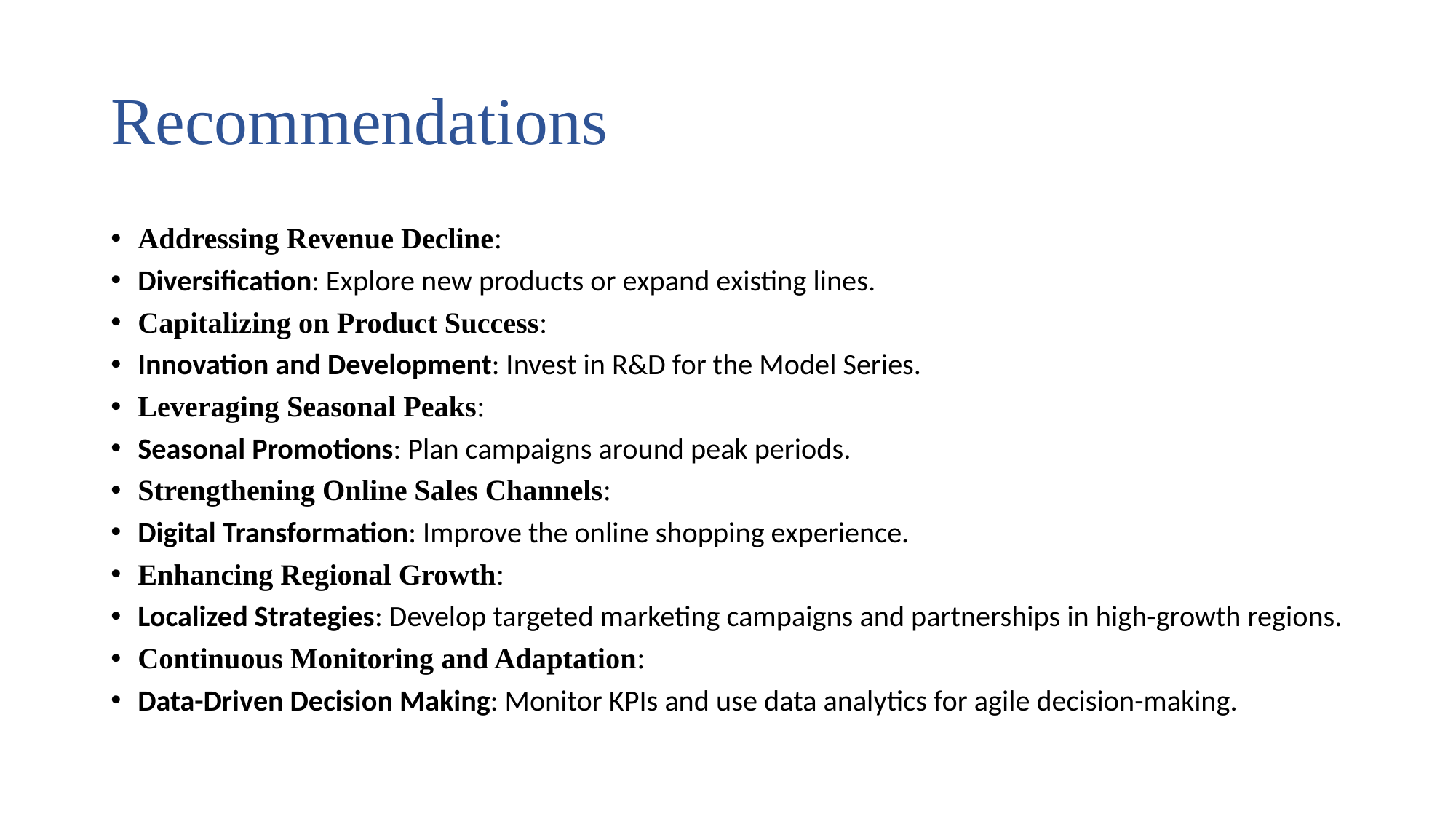

# Recommendations
Addressing Revenue Decline:
Diversification: Explore new products or expand existing lines.
Capitalizing on Product Success:
Innovation and Development: Invest in R&D for the Model Series.
Leveraging Seasonal Peaks:
Seasonal Promotions: Plan campaigns around peak periods.
Strengthening Online Sales Channels:
Digital Transformation: Improve the online shopping experience.
Enhancing Regional Growth:
Localized Strategies: Develop targeted marketing campaigns and partnerships in high-growth regions.
Continuous Monitoring and Adaptation:
Data-Driven Decision Making: Monitor KPIs and use data analytics for agile decision-making.